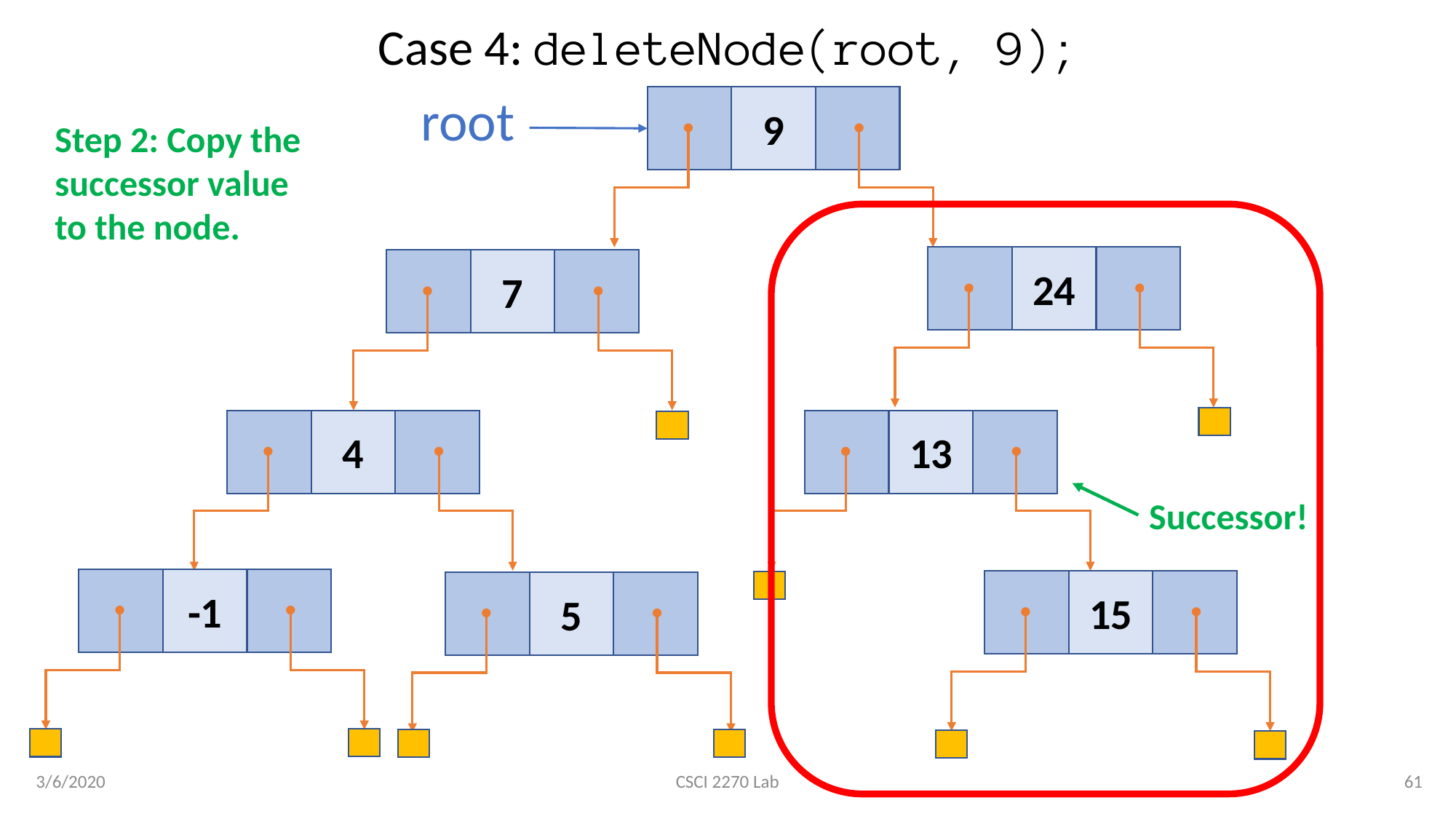

# Case 4: deleteNode(root, 9);
root

9

Step 2: Copy the successor value to the node.

24

7

4

13

Successor!

-1

15

5

3/6/2020
61
CSCI 2270 Lab